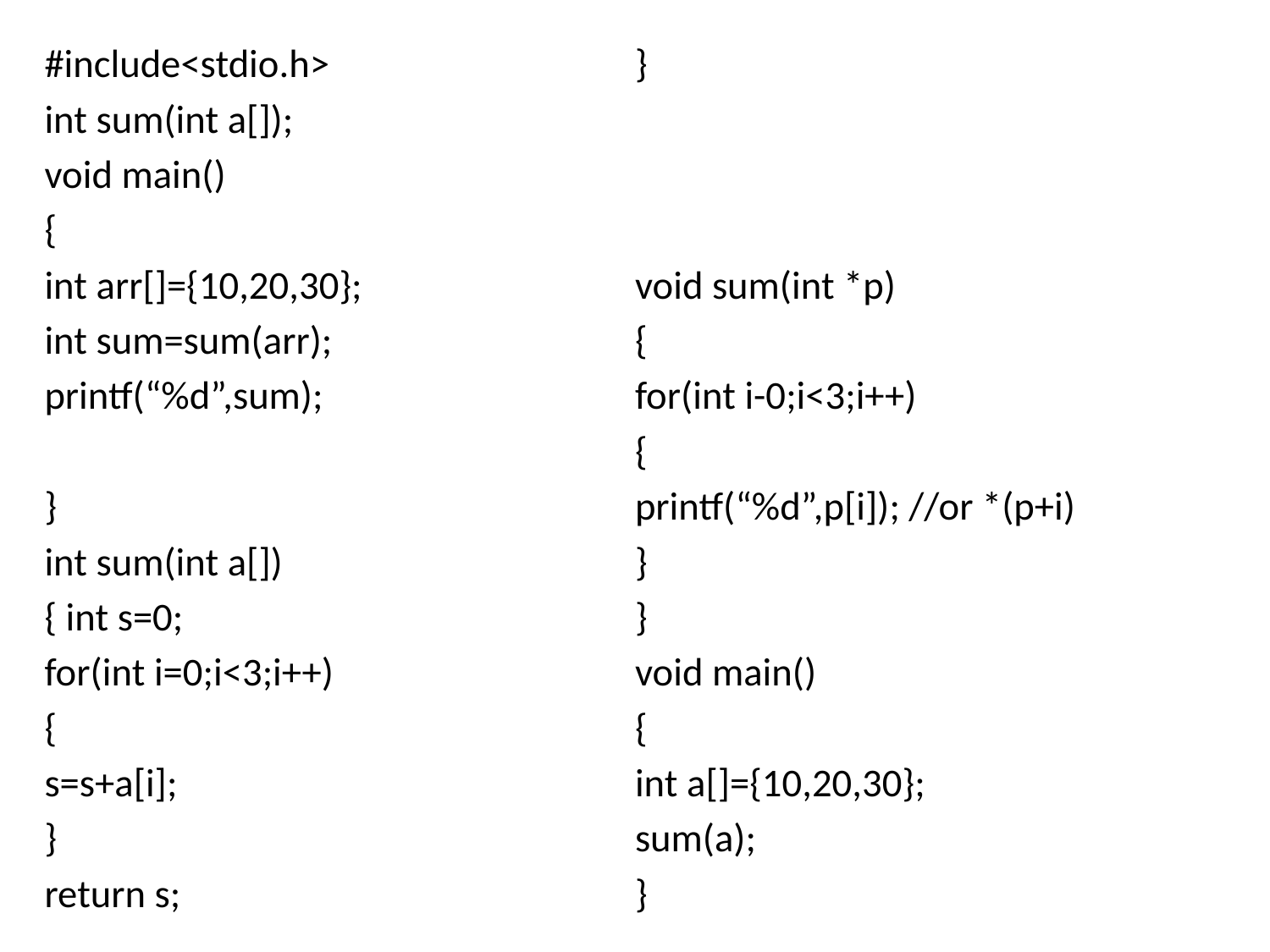

#include<stdio.h>
int sum(int a[]);
void main()
{
int arr[]={10,20,30};
int sum=sum(arr);
printf(“%d”,sum);

}
int sum(int a[])
{ int s=0;
for(int i=0;i<3;i++)
{
s=s+a[i];
}
return s;
}

void sum(int *p)
{
for(int i-0;i<3;i++)
{
printf(“%d”,p[i]); //or *(p+i)
}
}
void main()
{
int a[]={10,20,30};
sum(a);
}